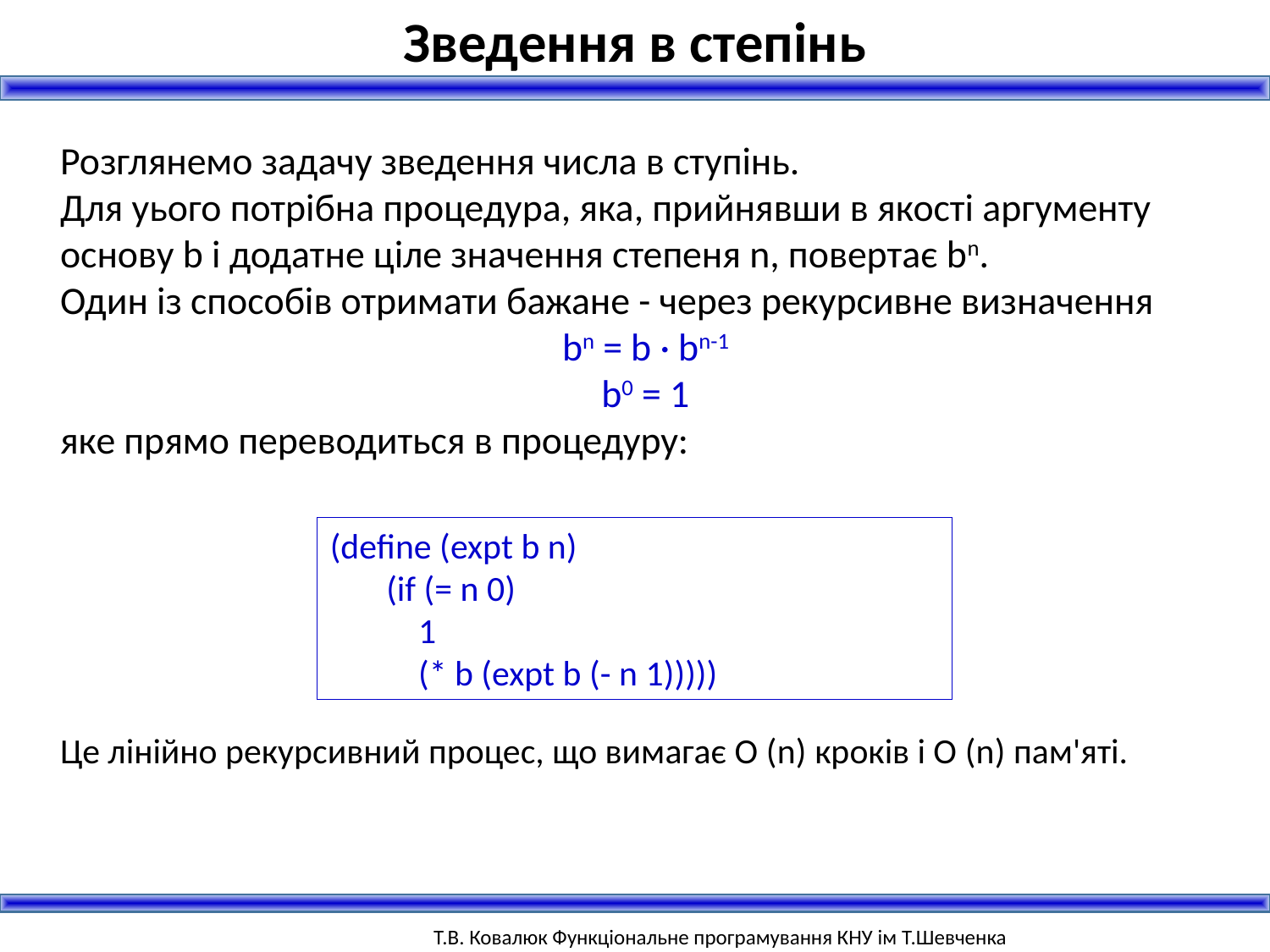

Зведення в степінь
Розглянемо задачу зведення числа в ступінь.
Для уього потрібна процедура, яка, прийнявши в якості аргументу основу b і додатне ціле значення степеня n, повертає bn.
Один із способів отримати бажане - через рекурсивне визначення
bn = b · bn-1
b0 = 1
яке прямо переводиться в процедуру:
(define (expt b n)
       (if (= n 0)
           1
           (* b (expt b (- n 1)))))
Це лінійно рекурсивний процес, що вимагає О (n) кроків і O (n) пам'яті.